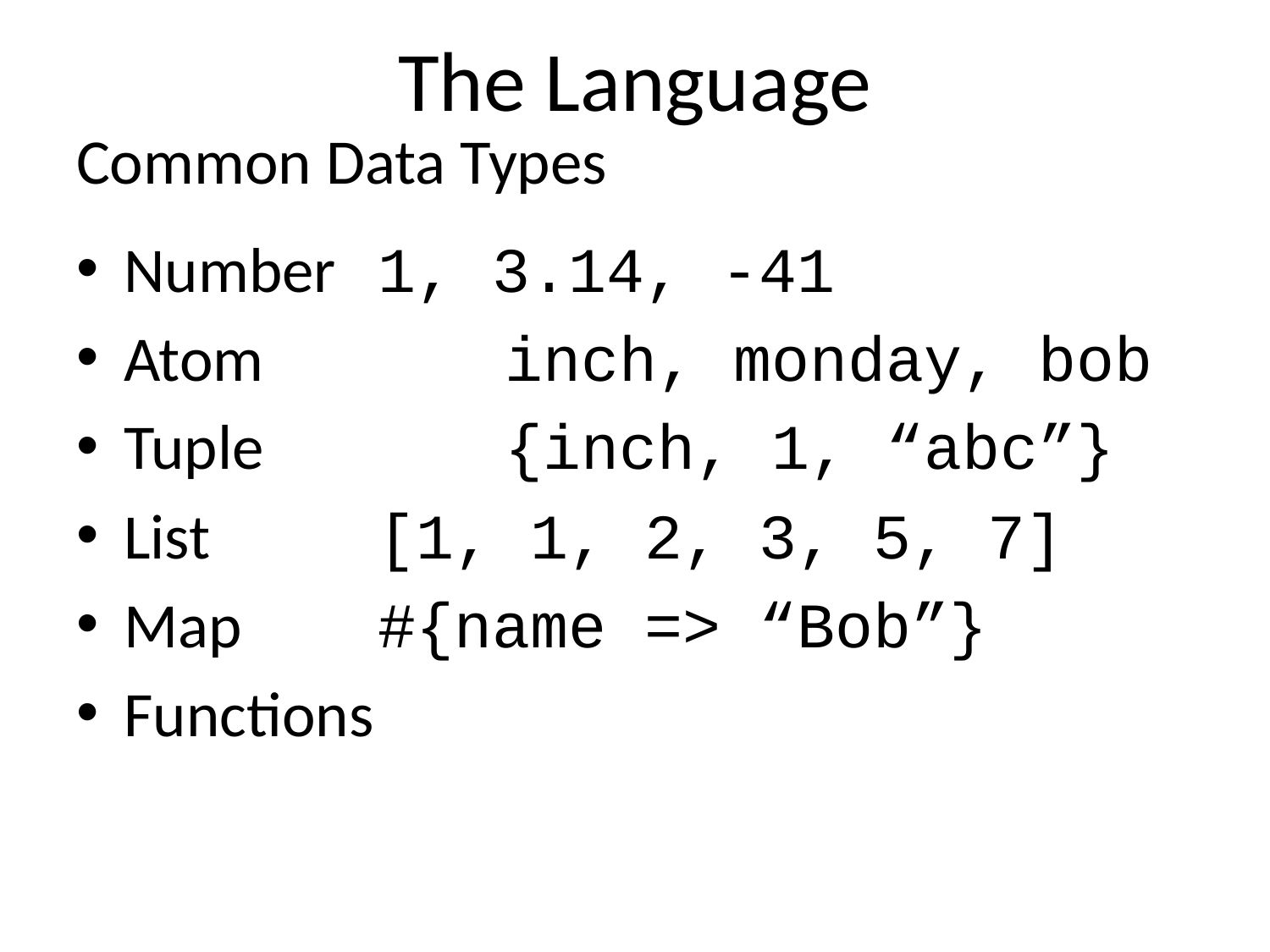

# The Language
Common Data Types
Number	1, 3.14, -41
Atom		inch, monday, bob
Tuple		{inch, 1, “abc”}
List		[1, 1, 2, 3, 5, 7]
Map		#{name => “Bob”}
Functions